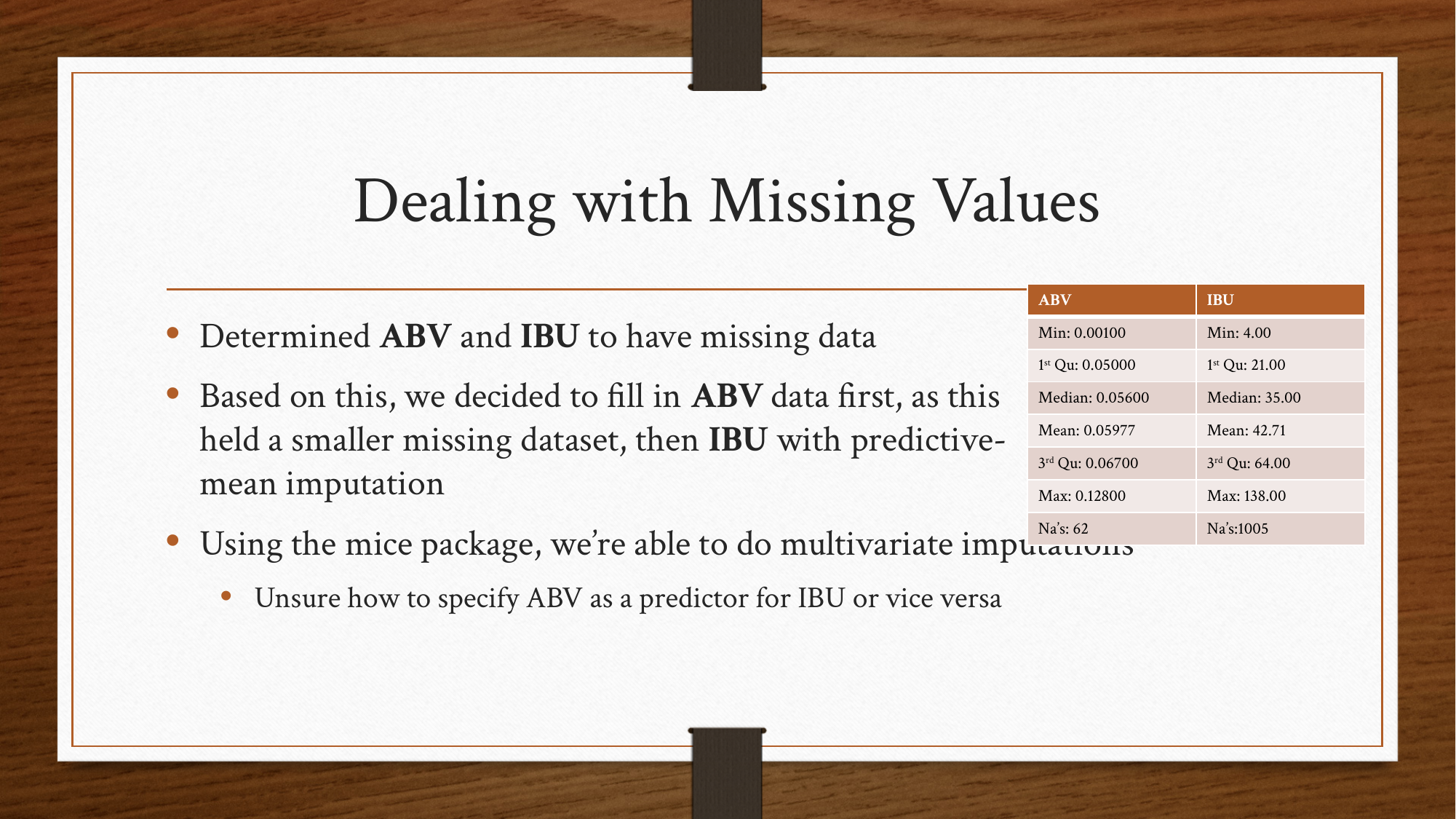

# Dealing with Missing Values
| ABV | IBU |
| --- | --- |
| Min: 0.00100 | Min: 4.00 |
| 1st Qu: 0.05000 | 1st Qu: 21.00 |
| Median: 0.05600 | Median: 35.00 |
| Mean: 0.05977 | Mean: 42.71 |
| 3rd Qu: 0.06700 | 3rd Qu: 64.00 |
| Max: 0.12800 | Max: 138.00 |
| Na’s: 62 | Na’s:1005 |
Determined ABV and IBU to have missing data
Based on this, we decided to fill in ABV data first, as this
held a smaller missing dataset, then IBU with predictive-
mean imputation
Using the mice package, we’re able to do multivariate imputations
Unsure how to specify ABV as a predictor for IBU or vice versa